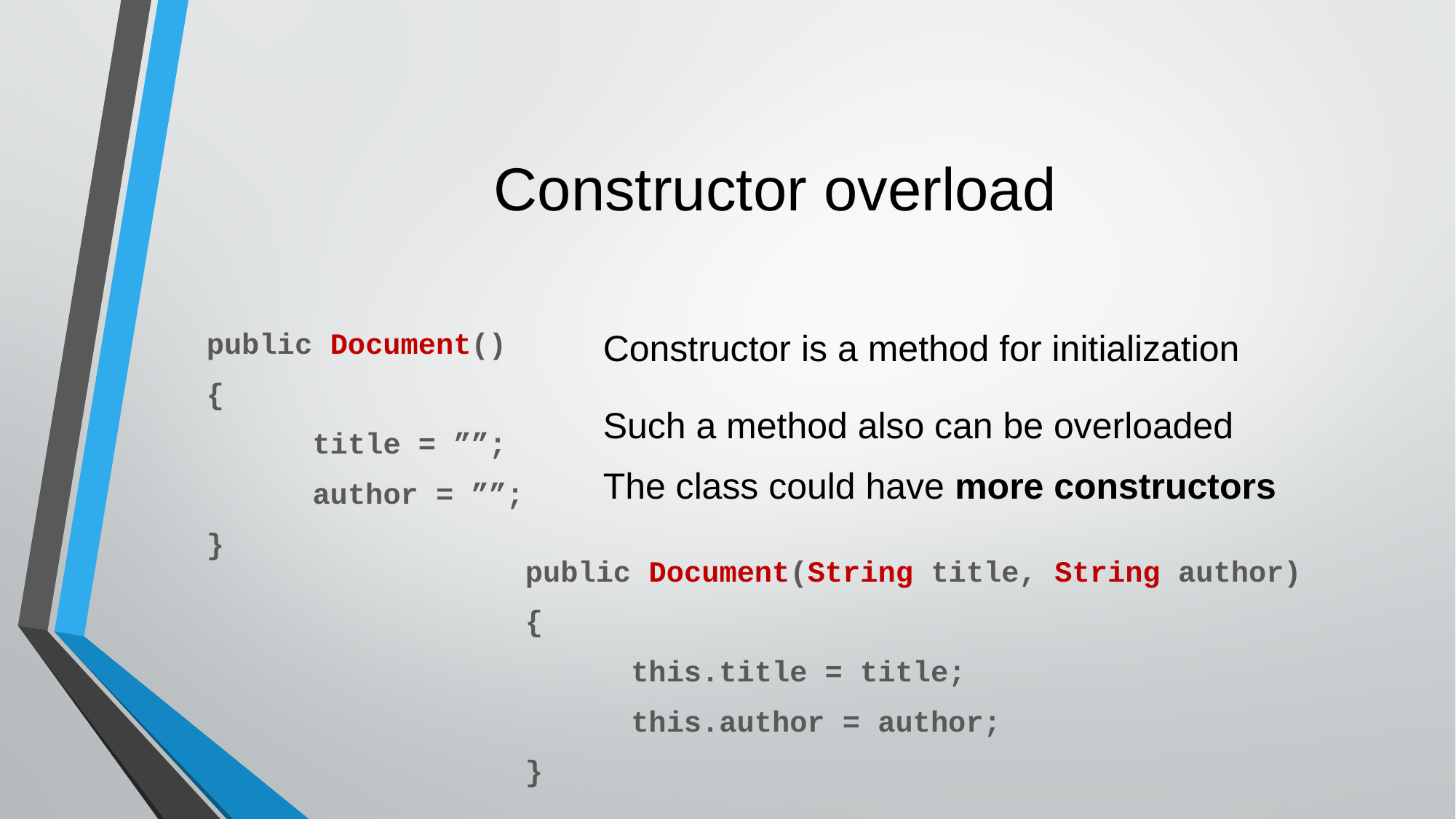

# Constructor overload
Constructor is a method for initialization

Such a method also can be overloaded
The class could have more constructors
public Document()
{
	title = ””;
	author = ””;
}
public Document(String title, String author)
{
	this.title = title;
	this.author = author;
}